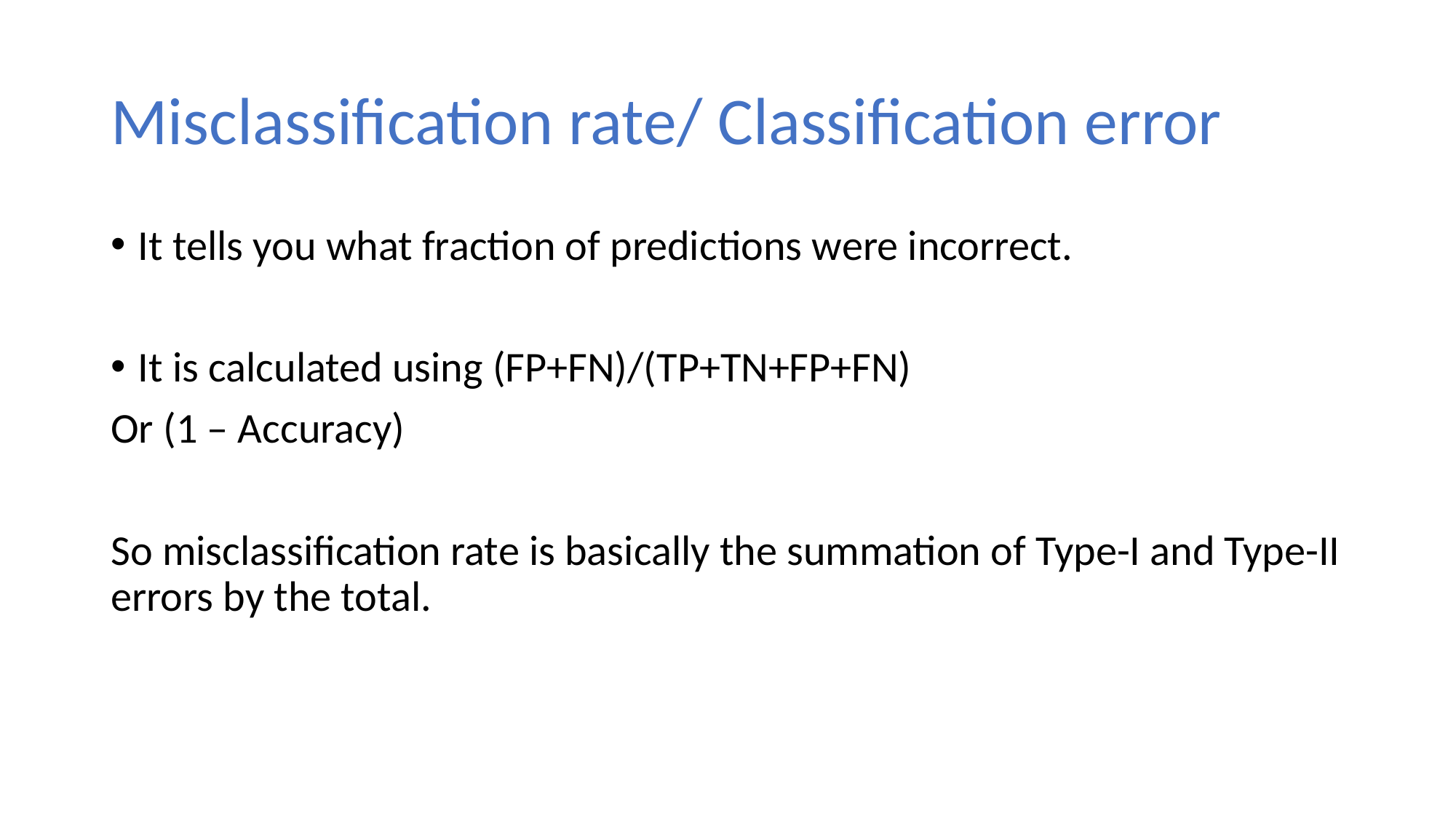

# Misclassification rate/ Classification error
It tells you what fraction of predictions were incorrect.

It is calculated using (FP+FN)/(TP+TN+FP+FN)
Or (1 – Accuracy)

So misclassification rate is basically the summation of Type-I and Type-II errors by the total.